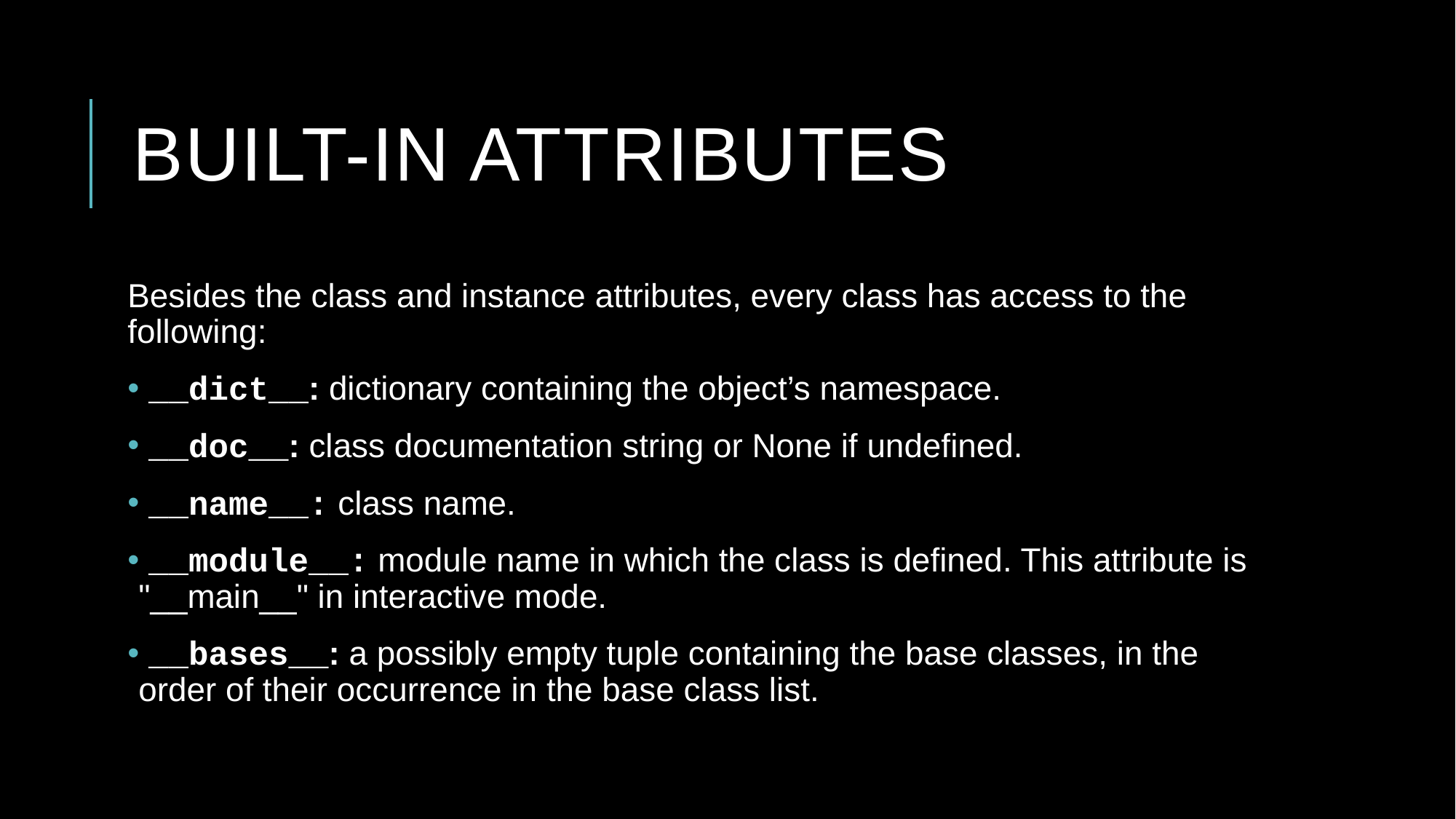

# Built-in Attributes
Besides the class and instance attributes, every class has access to the following:
 __dict__: dictionary containing the object’s namespace.
 __doc__: class documentation string or None if undefined.
 __name__: class name.
 __module__: module name in which the class is defined. This attribute is "__main__" in interactive mode.
 __bases__: a possibly empty tuple containing the base classes, in the order of their occurrence in the base class list.